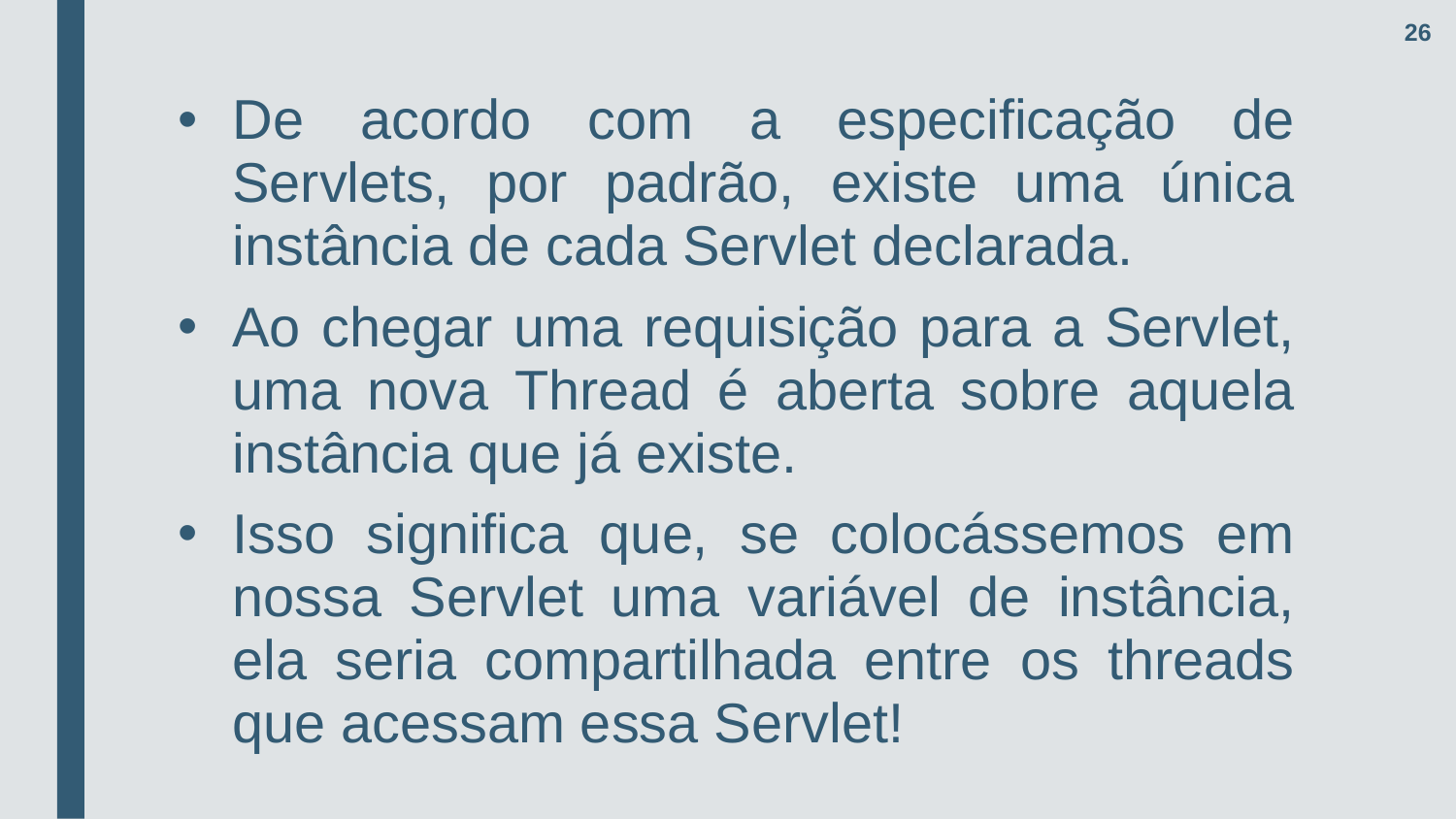

26
De acordo com a especificação de Servlets, por padrão, existe uma única instância de cada Servlet declarada.
Ao chegar uma requisição para a Servlet, uma nova Thread é aberta sobre aquela instância que já existe.
Isso significa que, se colocássemos em nossa Servlet uma variável de instância, ela seria compartilhada entre os threads que acessam essa Servlet!